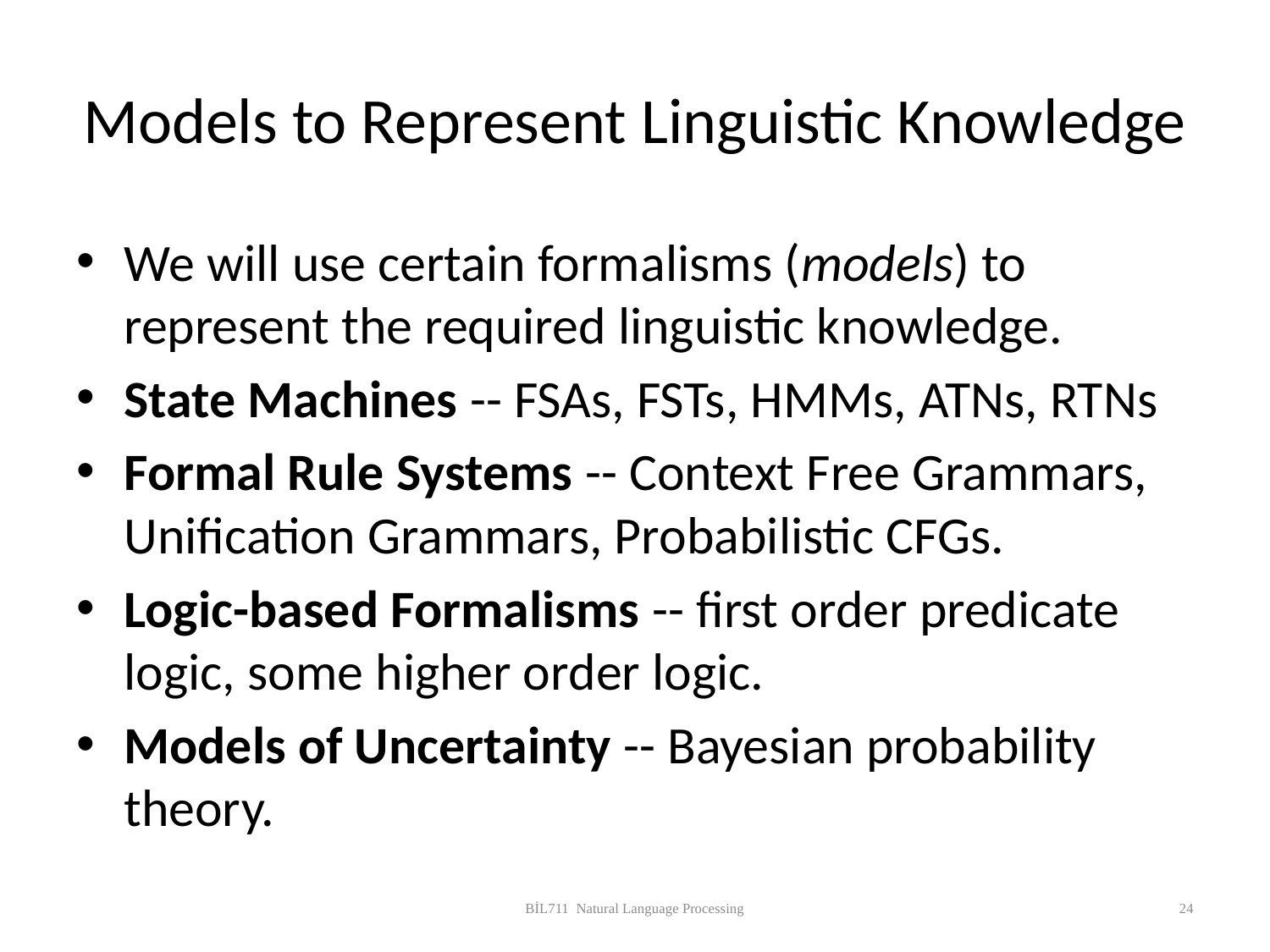

# Models to Represent Linguistic Knowledge
We will use certain formalisms (models) to represent the required linguistic knowledge.
State Machines -- FSAs, FSTs, HMMs, ATNs, RTNs
Formal Rule Systems -- Context Free Grammars, Unification Grammars, Probabilistic CFGs.
Logic-based Formalisms -- first order predicate logic, some higher order logic.
Models of Uncertainty -- Bayesian probability theory.
BİL711  Natural Language Processing
24